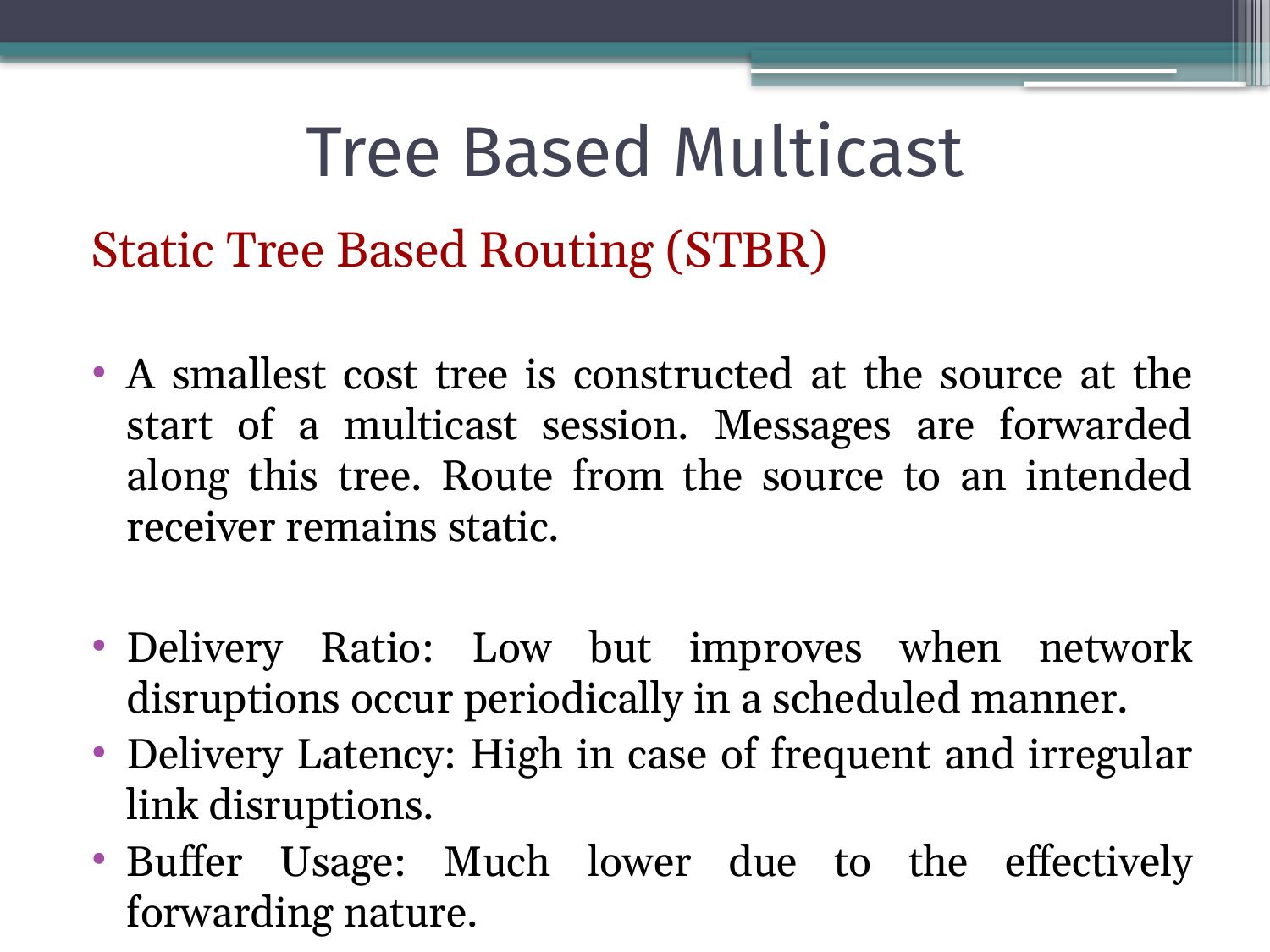

# Tree Based Multicast
Static Tree Based Routing (STBR)

A smallest cost tree is constructed at the source at the start of a multicast session. Messages are forwarded along this tree. Route from the source to an intended receiver remains static.

Delivery Ratio: Low but improves when network disruptions occur periodically in a scheduled manner.
Delivery Latency: High in case of frequent and irregular link disruptions.
Buffer Usage: Much lower due to the effectively forwarding nature.